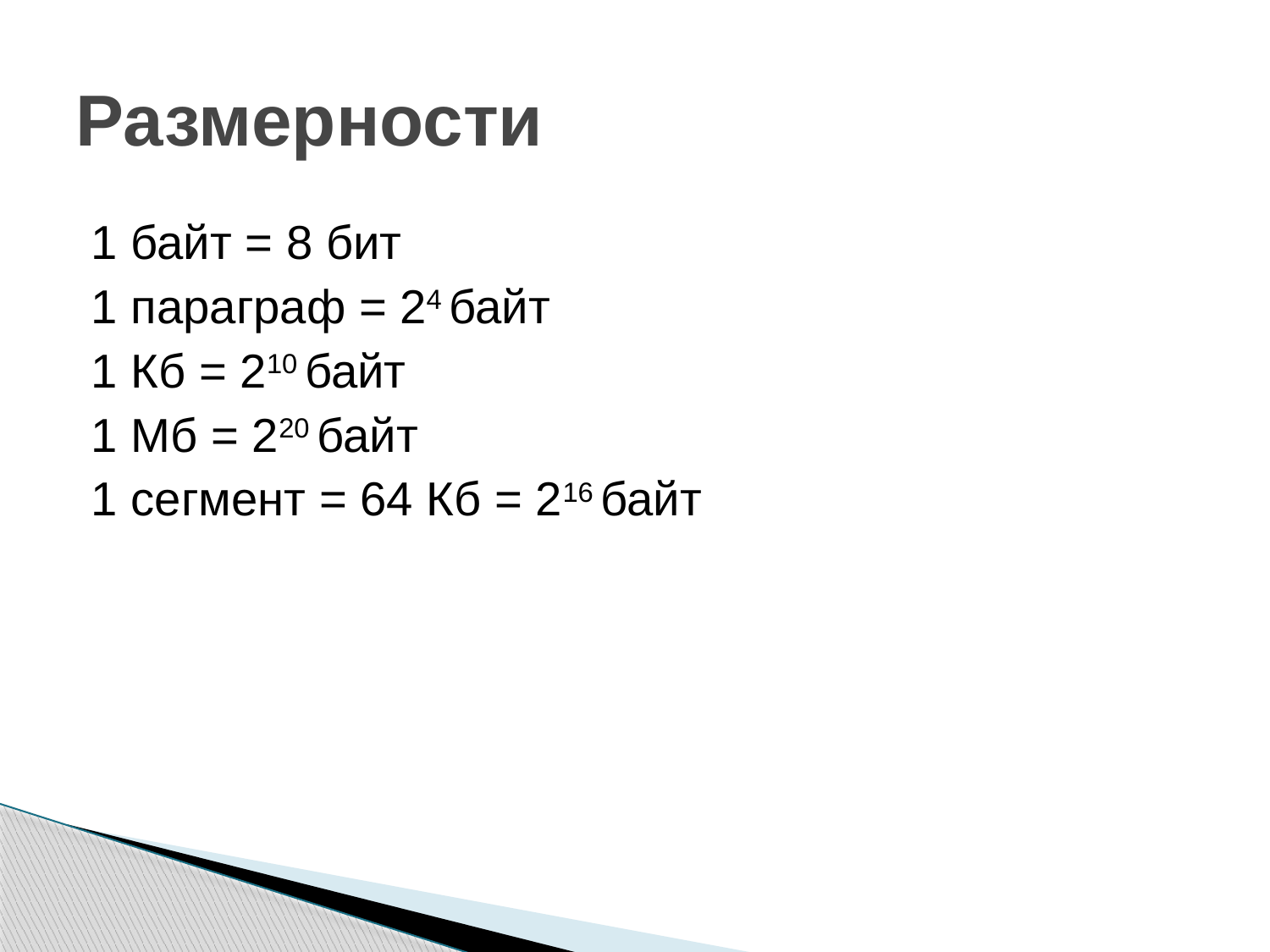

# Размерности
1 байт = 8 бит
1 параграф = 24 байт
1 Кб = 210 байт
1 Мб = 220 байт
1 сегмент = 64 Кб = 216 байт